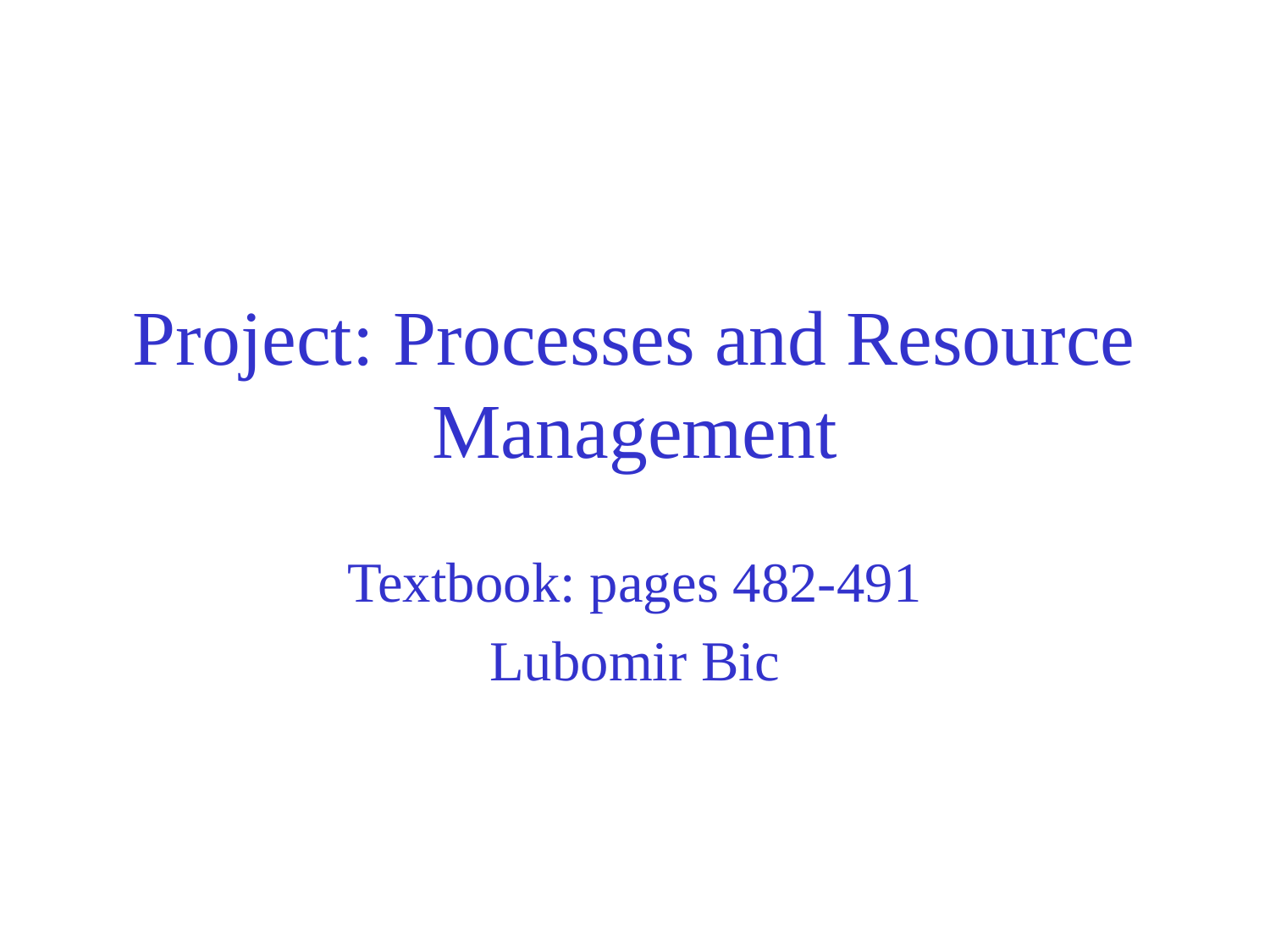

# Project: Processes and Resource Management
Textbook: pages 482-491
Lubomir Bic